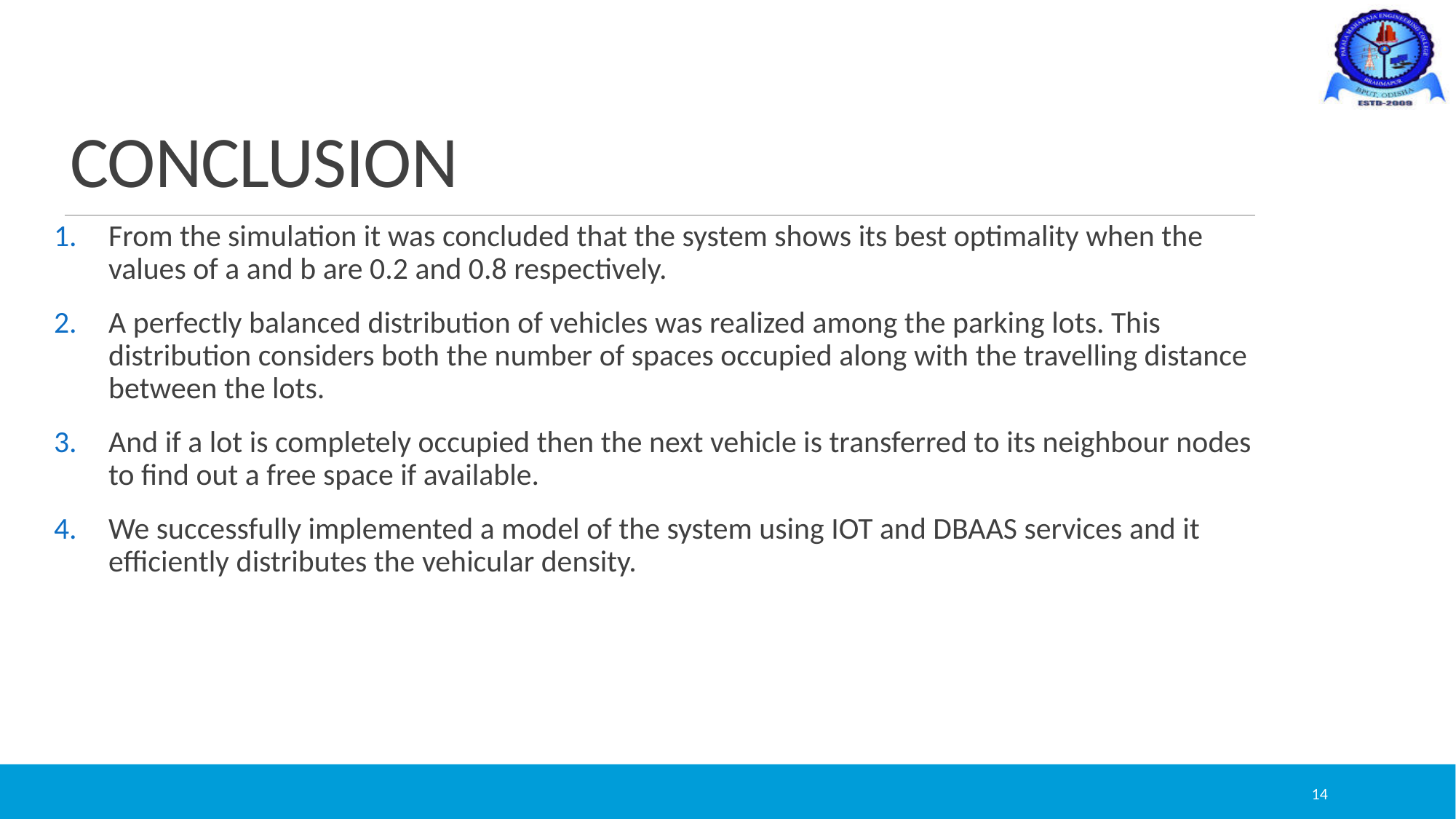

# CONCLUSION
From the simulation it was concluded that the system shows its best optimality when the values of a and b are 0.2 and 0.8 respectively.
A perfectly balanced distribution of vehicles was realized among the parking lots. This distribution considers both the number of spaces occupied along with the travelling distance between the lots.
And if a lot is completely occupied then the next vehicle is transferred to its neighbour nodes to find out a free space if available.
We successfully implemented a model of the system using IOT and DBAAS services and it efficiently distributes the vehicular density.
14